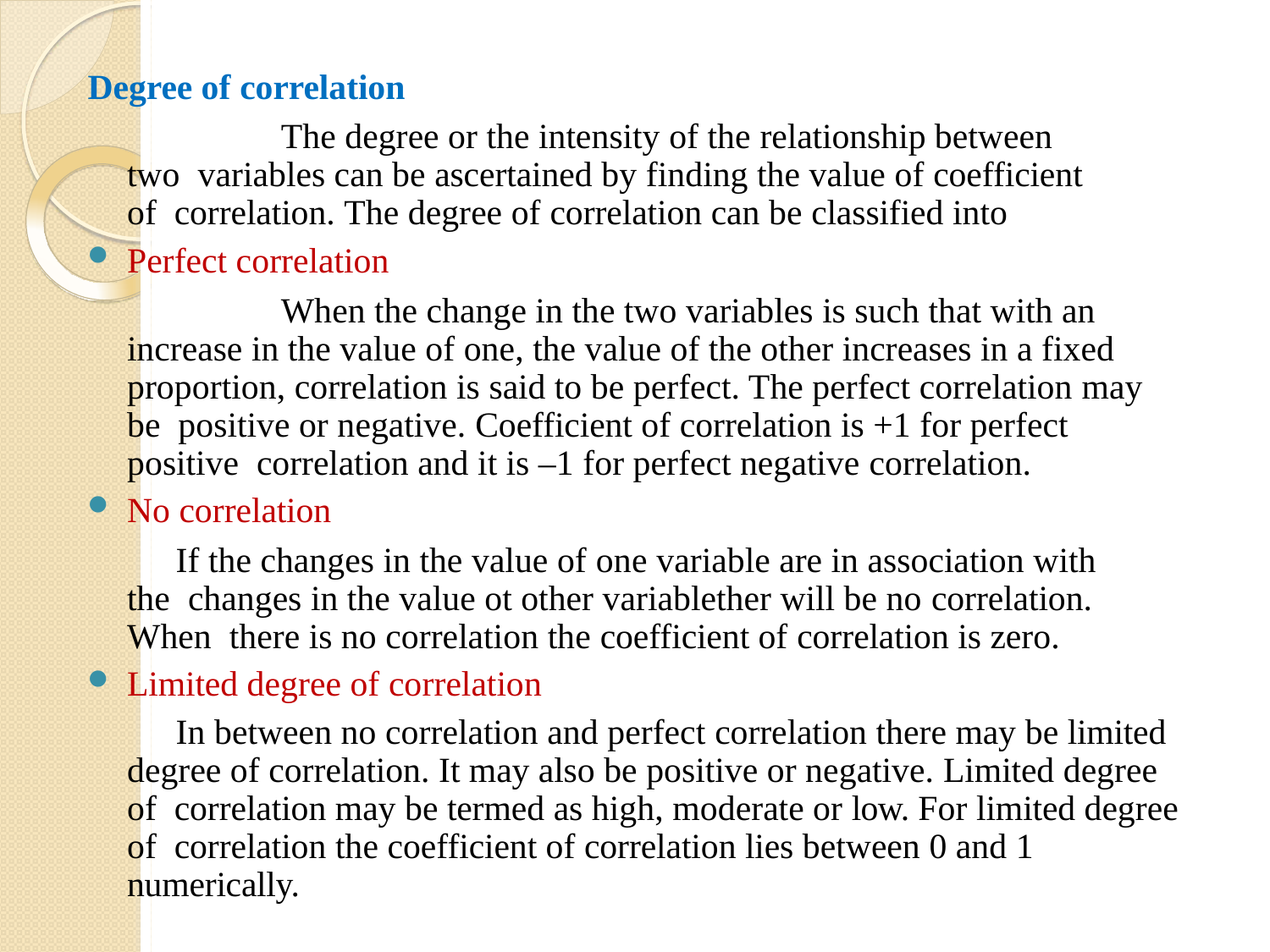

Degree of correlation
The degree or the intensity of the relationship between two  variables can be ascertained by finding the value of coefficient of  correlation. The degree of correlation can be classified into
Perfect correlation
When the change in the two variables is such that with an  increase in the value of one, the value of the other increases in a fixed  proportion, correlation is said to be perfect. The perfect correlation may be  positive or negative. Coefficient of correlation is +1 for perfect positive  correlation and it is –1 for perfect negative correlation.
No correlation
If the changes in the value of one variable are in association with the  changes in the value ot other variablether will be no correlation. When  there is no correlation the coefficient of correlation is zero.
Limited degree of correlation
In between no correlation and perfect correlation there may be limited  degree of correlation. It may also be positive or negative. Limited degree of  correlation may be termed as high, moderate or low. For limited degree of  correlation the coefficient of correlation lies between 0 and 1 numerically.